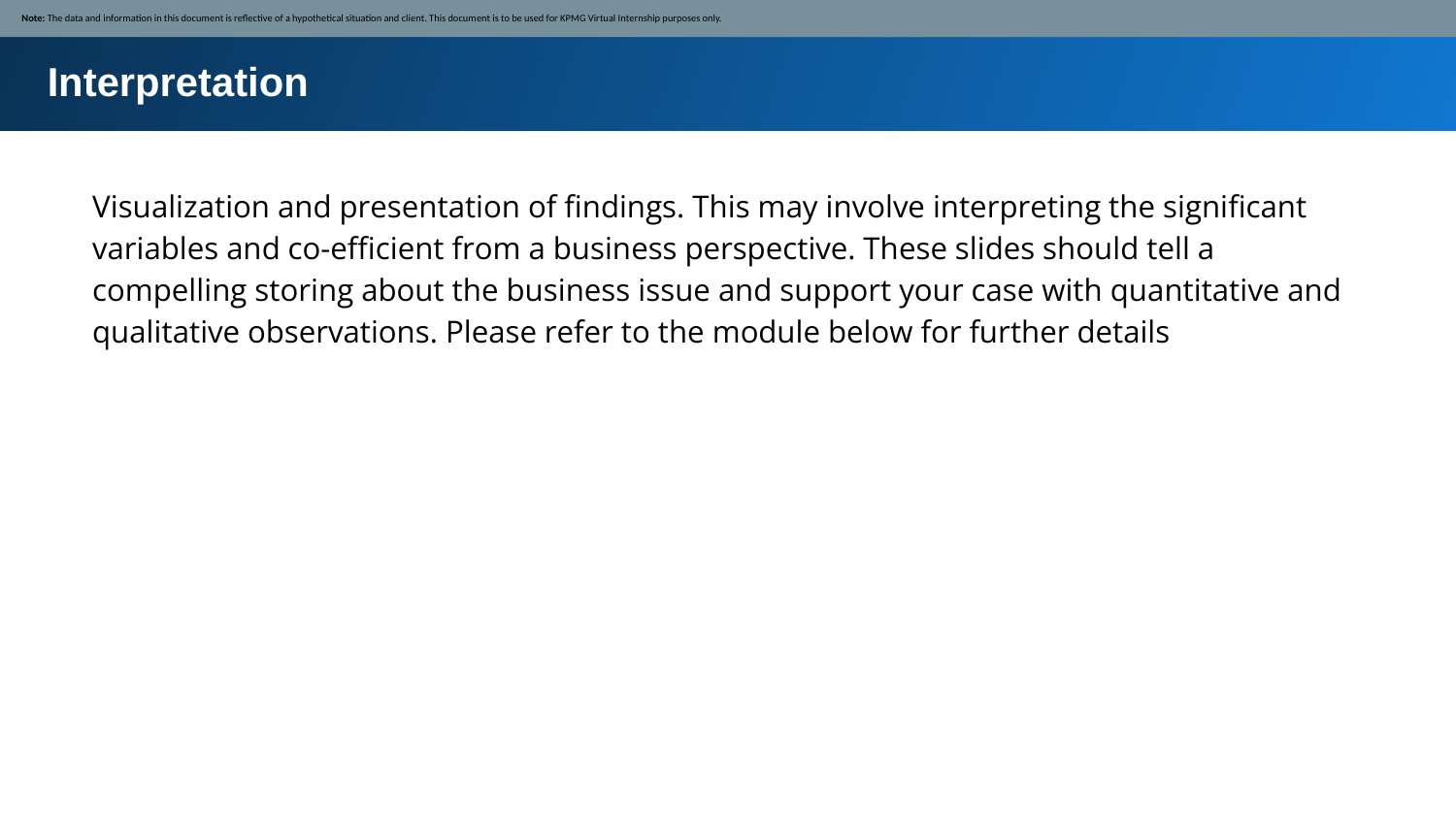

Note: The data and information in this document is reflective of a hypothetical situation and client. This document is to be used for KPMG Virtual Internship purposes only.
Interpretation
Visualization and presentation of findings. This may involve interpreting the significant variables and co-efficient from a business perspective. These slides should tell a compelling storing about the business issue and support your case with quantitative and qualitative observations. Please refer to the module below for further details